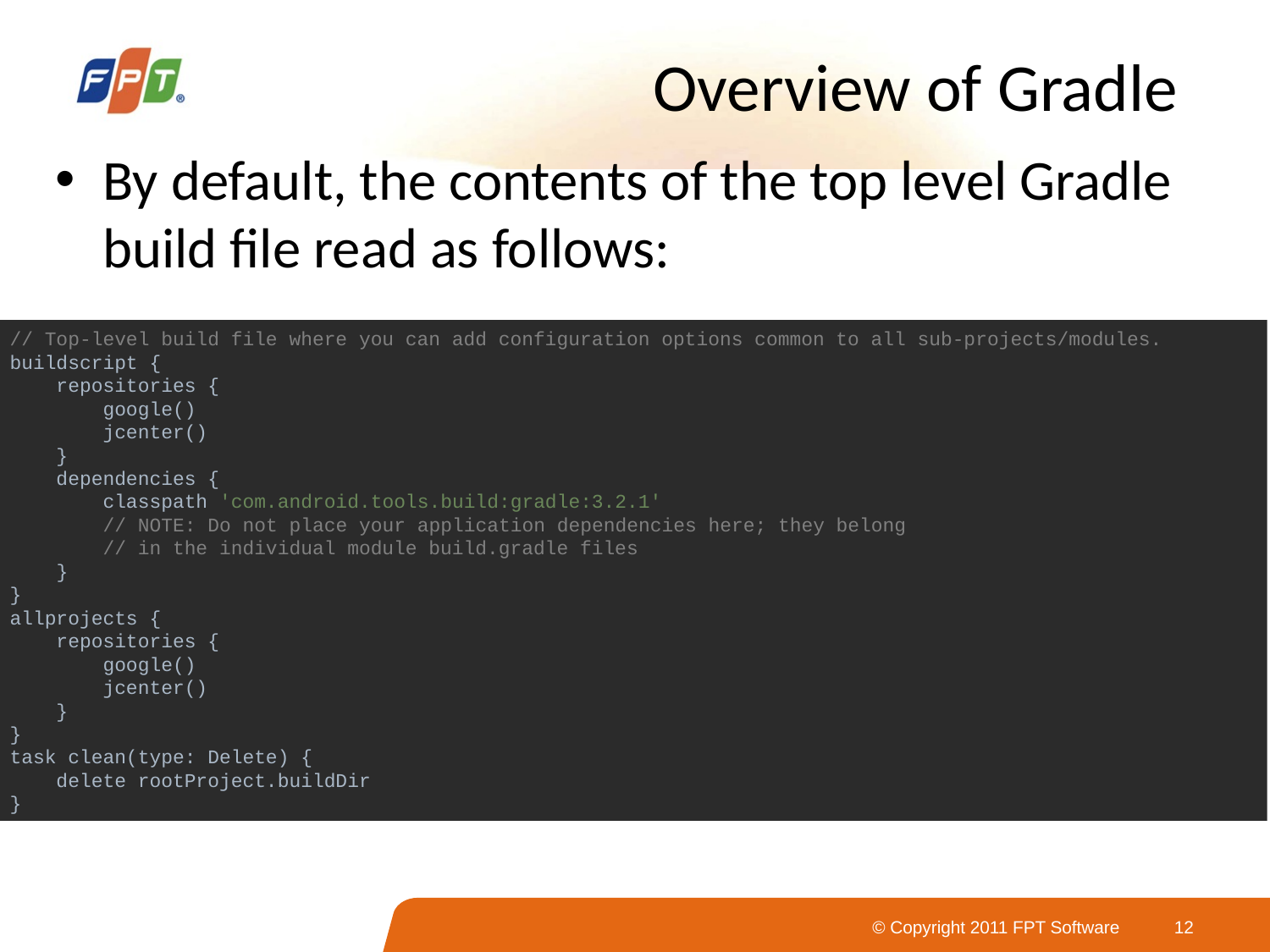

# Overview of Gradle
By default, the contents of the top level Gradle build file read as follows:
// Top-level build file where you can add configuration options common to all sub-projects/modules.
buildscript {
    repositories {
        google()
        jcenter()
    }
    dependencies {
        classpath 'com.android.tools.build:gradle:3.2.1'
        // NOTE: Do not place your application dependencies here; they belong
        // in the individual module build.gradle files
    }
}
allprojects {
    repositories {
        google()
        jcenter()
    }
}
task clean(type: Delete) {
    delete rootProject.buildDir
}